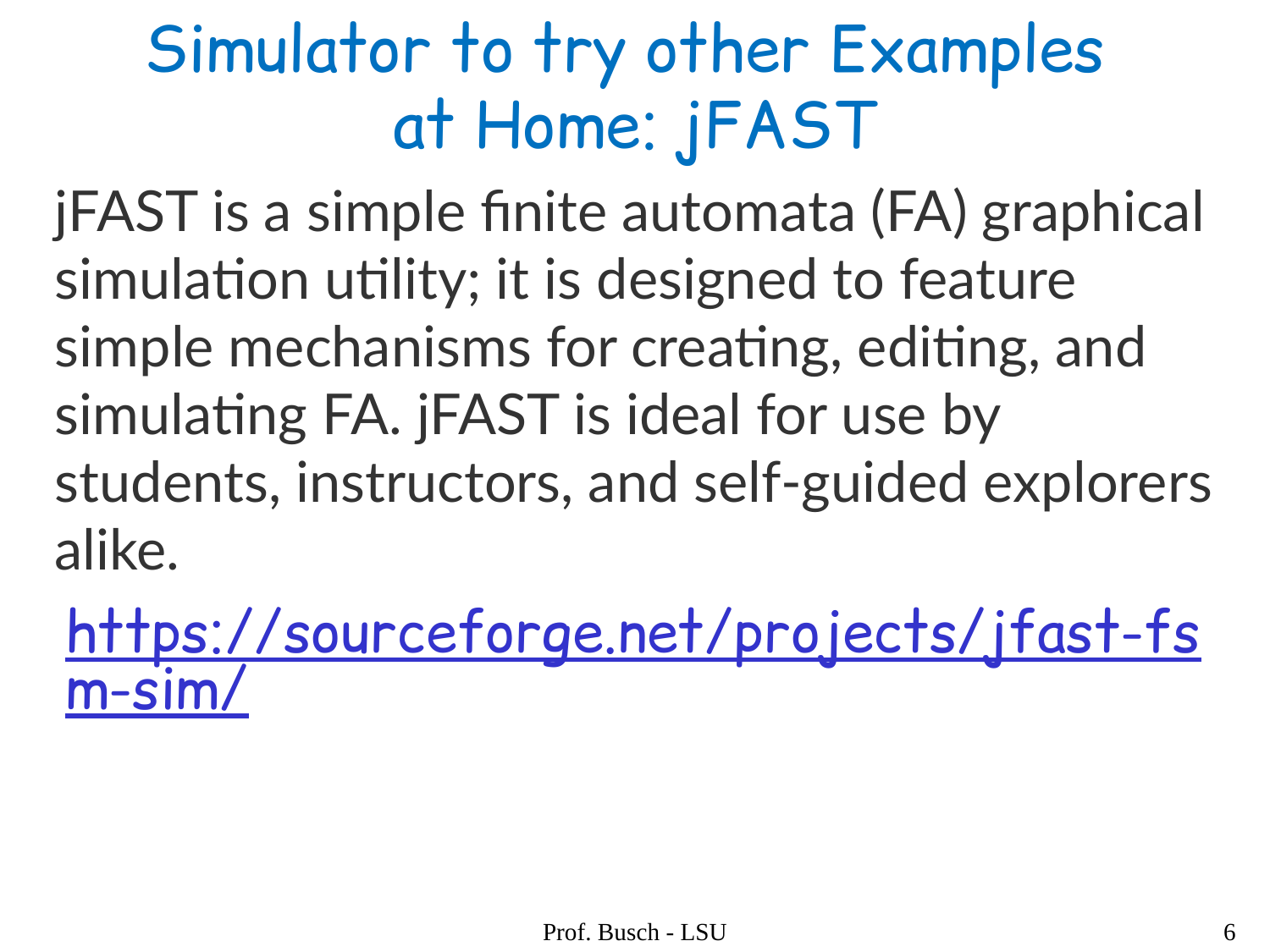

# Simulator to try other Examples at Home: jFAST
jFAST is a simple finite automata (FA) graphical simulation utility; it is designed to feature simple mechanisms for creating, editing, and simulating FA. jFAST is ideal for use by students, instructors, and self-guided explorers alike.
https://sourceforge.net/projects/jfast-fsm-sim/
Prof. Busch - LSU
6